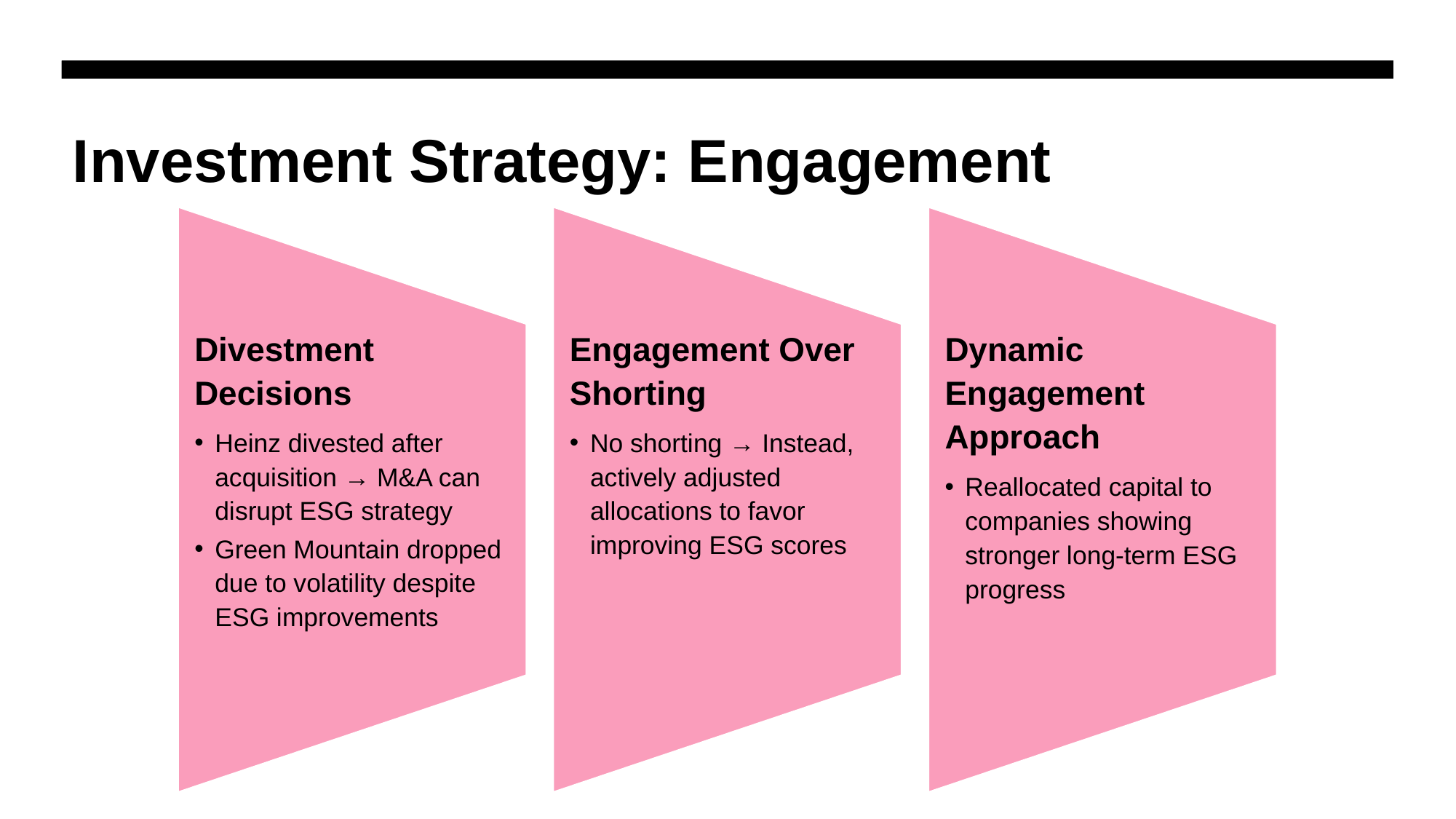

Divestment Decisions
Heinz divested after acquisition → M&A can disrupt ESG strategy
Green Mountain dropped due to volatility despite ESG improvements
Engagement Over Shorting
No shorting → Instead, actively adjusted allocations to favor improving ESG scores
Dynamic Engagement Approach
Reallocated capital to companies showing stronger long-term ESG progress

# Investment Strategy: Engagement